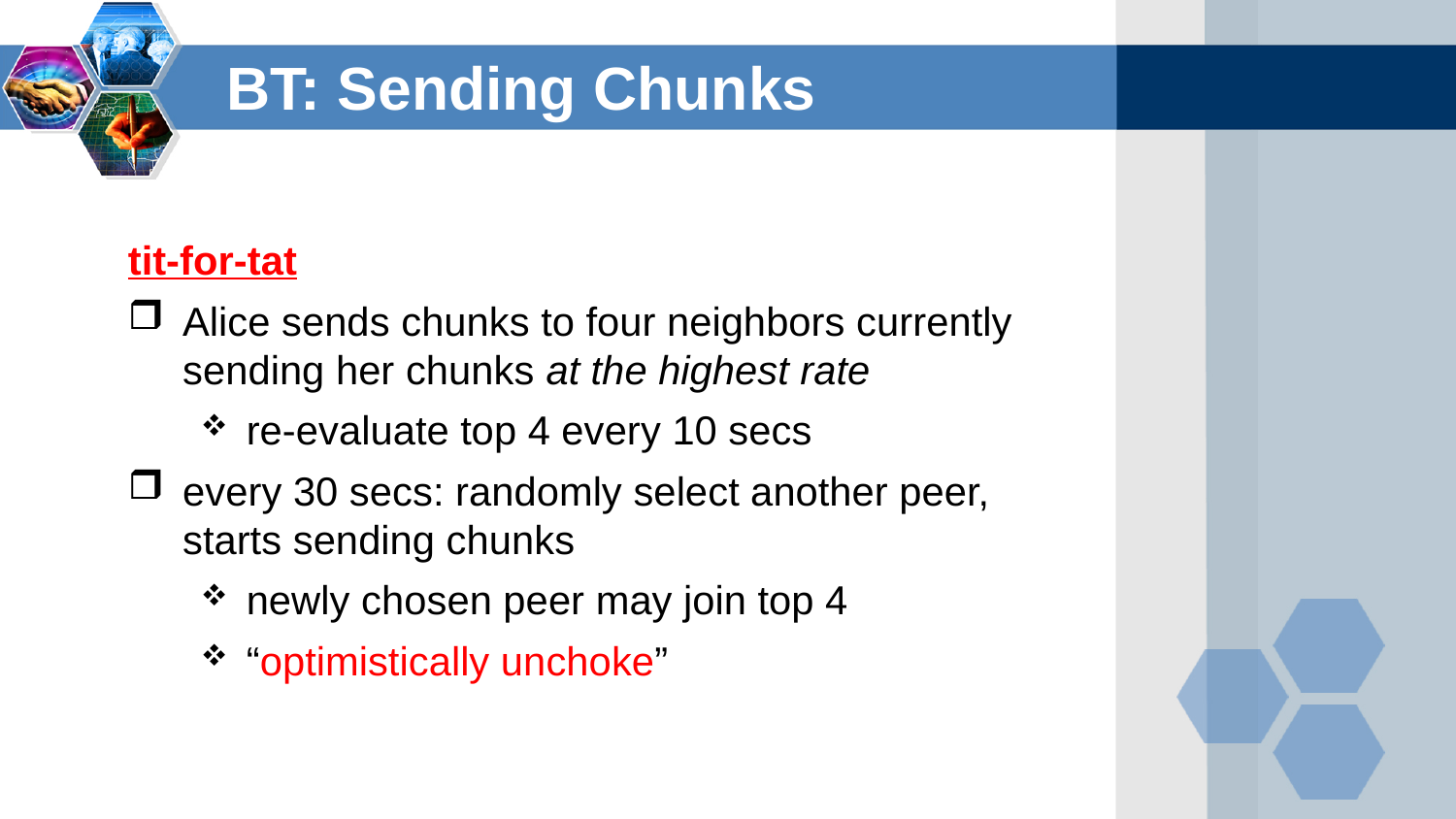

BT: Sending Chunks
tit-for-tat
Alice sends chunks to four neighbors currently sending her chunks at the highest rate
re-evaluate top 4 every 10 secs
every 30 secs: randomly select another peer, starts sending chunks
newly chosen peer may join top 4
“optimistically unchoke”